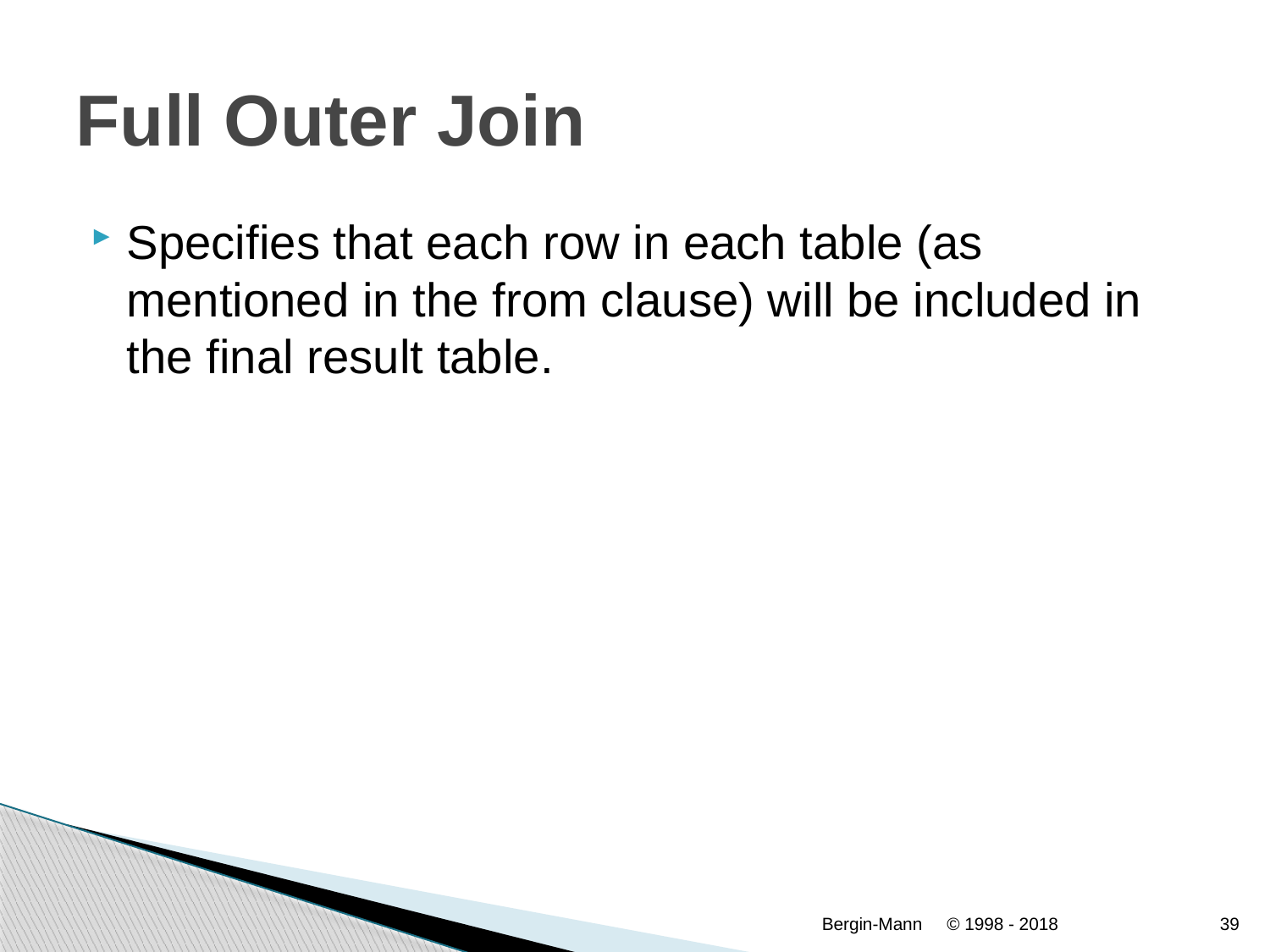

# Full Outer Join
Specifies that each row in each table (as mentioned in the from clause) will be included in the final result table.
Bergin-Mann
© 1998 - 2018
39